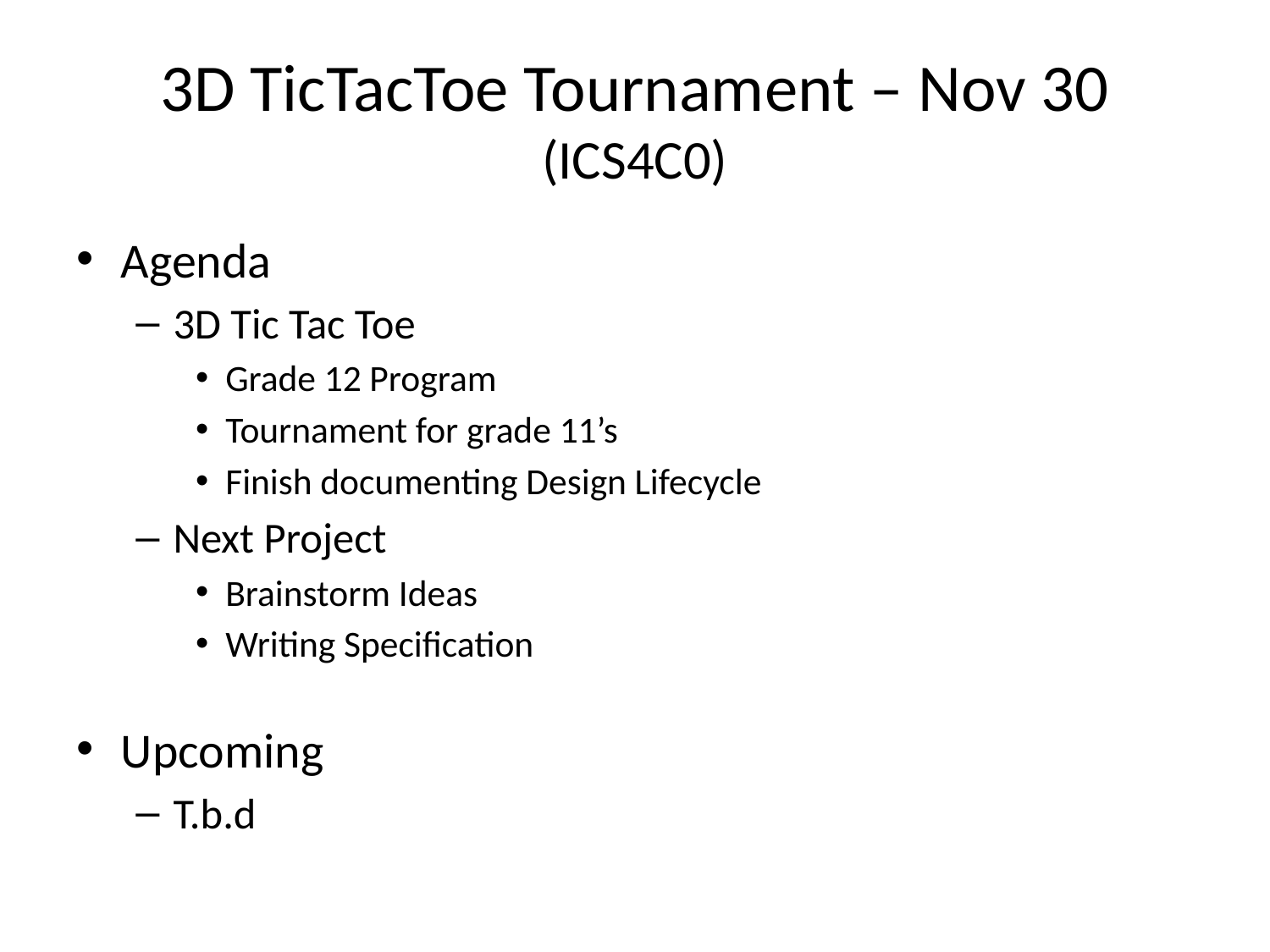

# 3D TicTacToe Tournament – Nov 30 (ICS4C0)
Agenda
3D Tic Tac Toe
Grade 12 Program
Tournament for grade 11’s
Finish documenting Design Lifecycle
Next Project
Brainstorm Ideas
Writing Specification
Upcoming
T.b.d